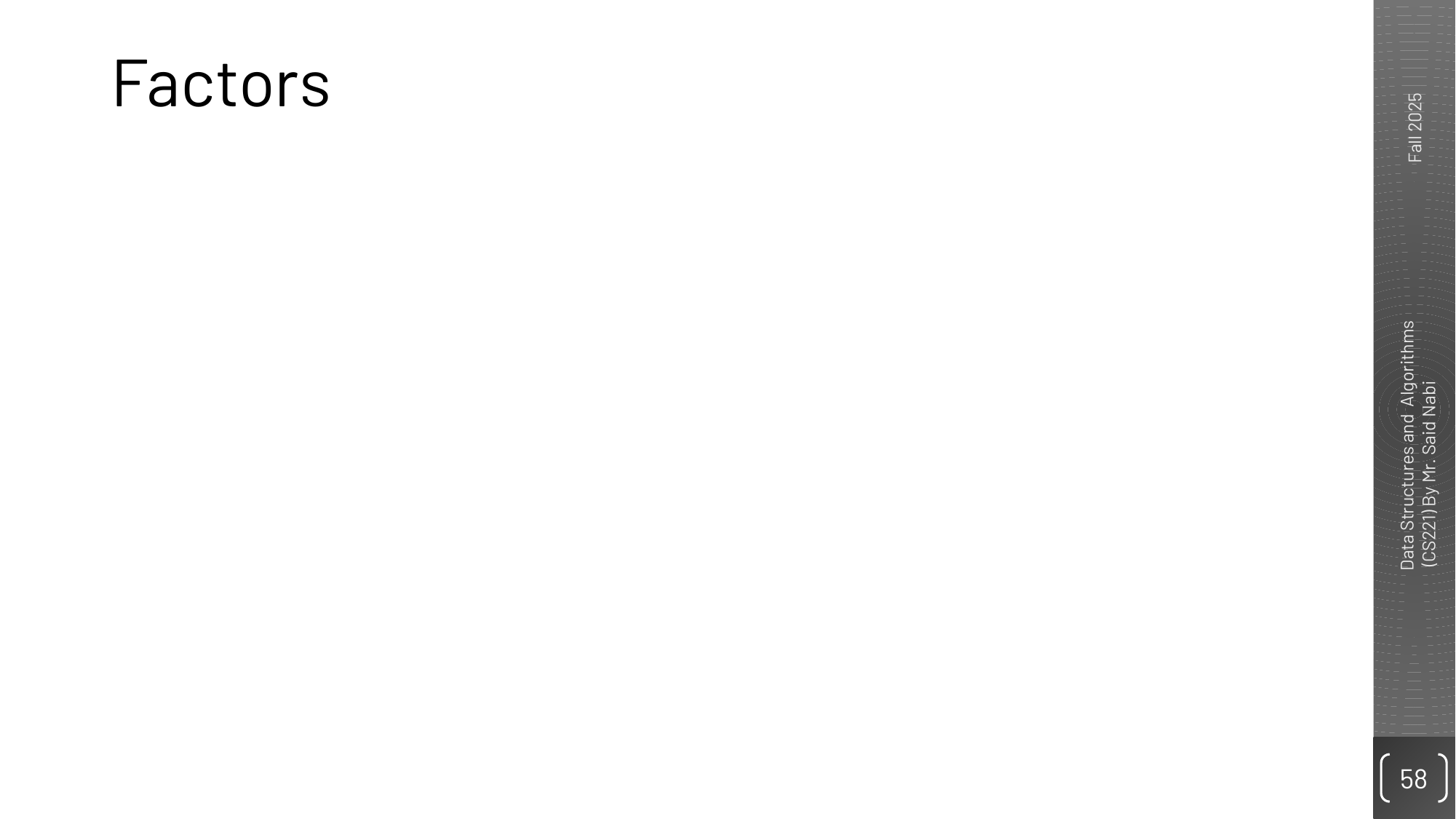

# Factors
Hardware
Operating System
Compiler
Size of input
Nature of Input
Algorithm
	Which one should be improved?